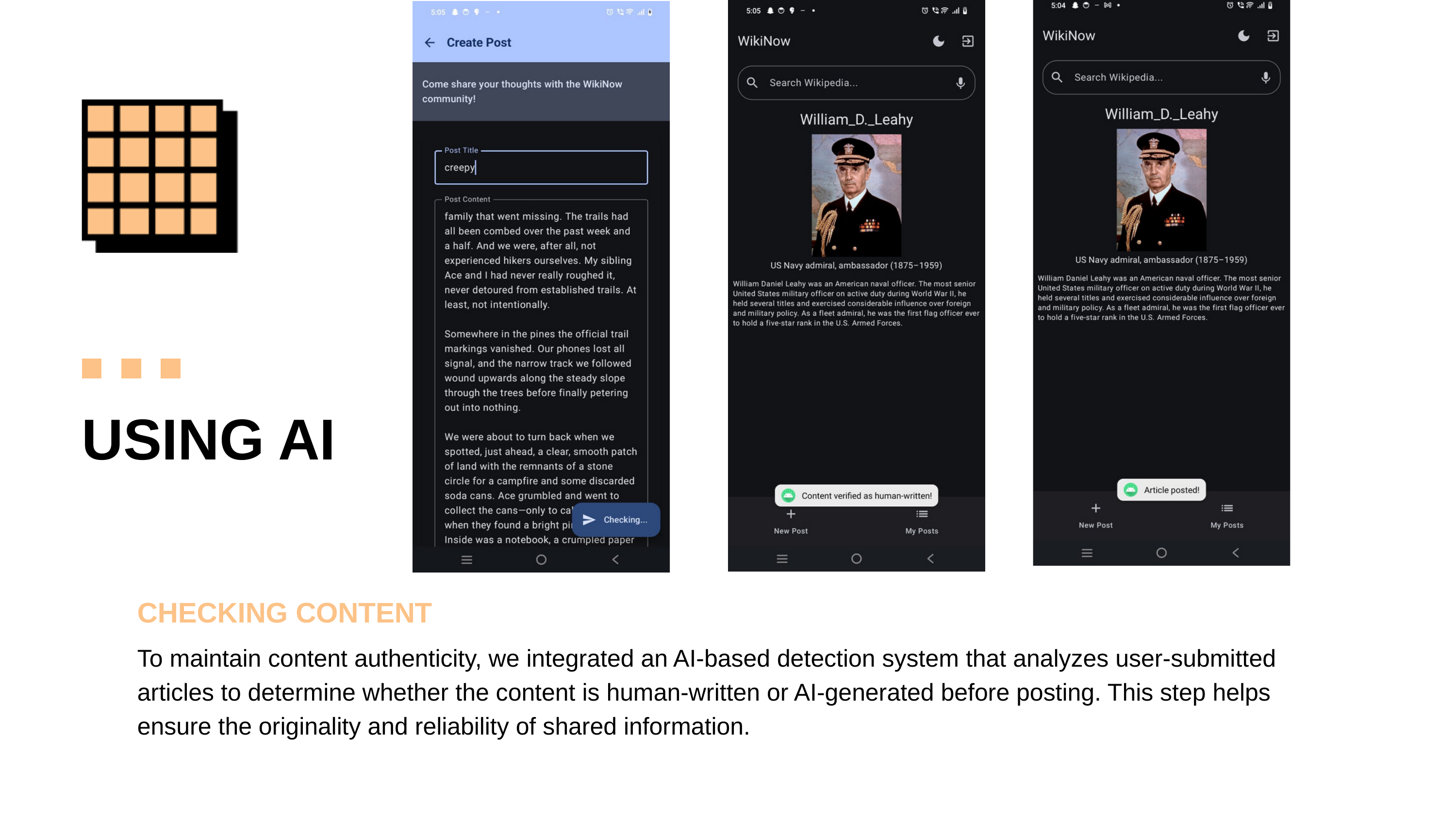

USING AI
CHECKING CONTENT
To maintain content authenticity, we integrated an AI-based detection system that analyzes user-submitted articles to determine whether the content is human-written or AI-generated before posting. This step helps ensure the originality and reliability of shared information.